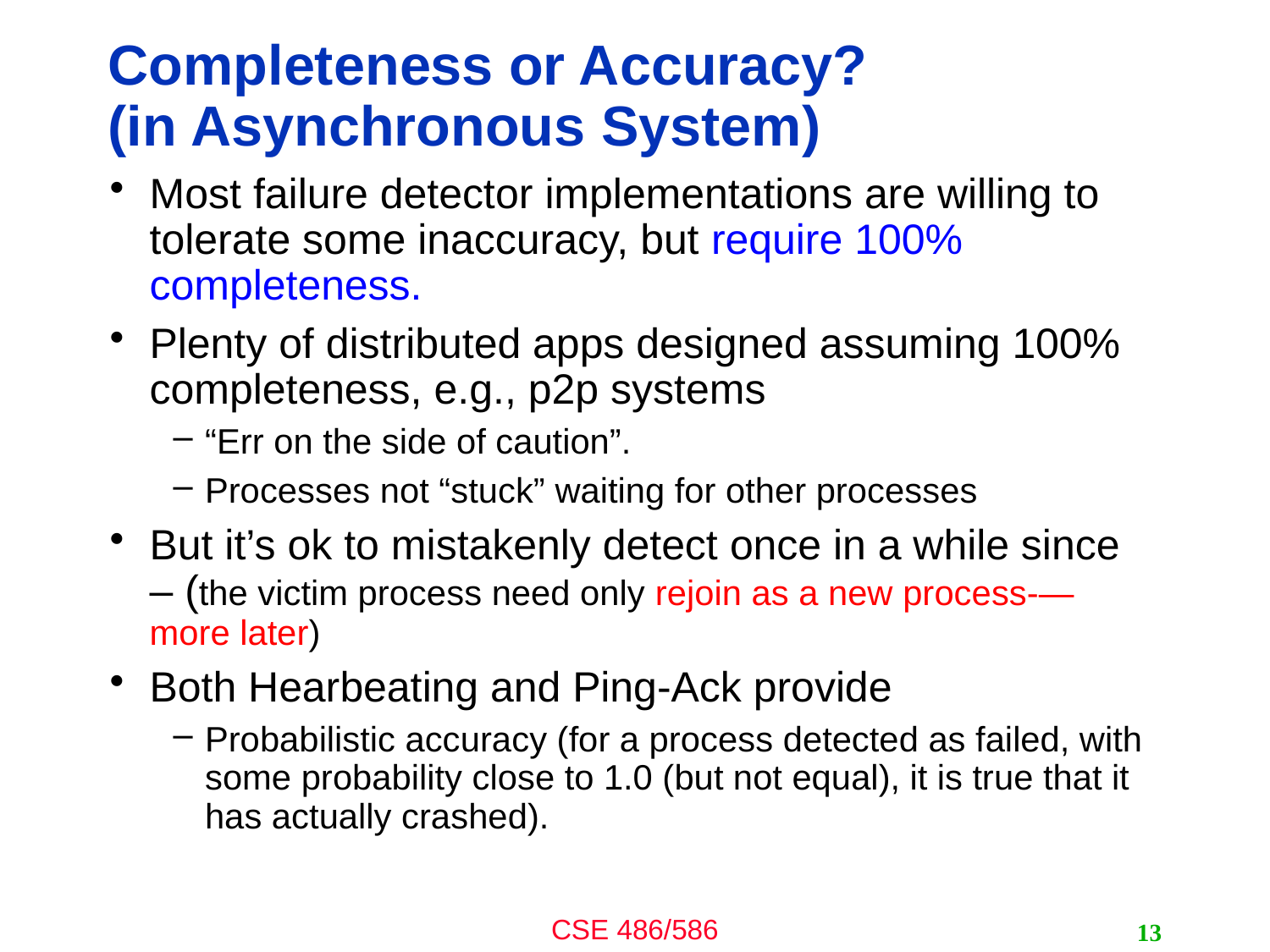

# Completeness or Accuracy? (in Asynchronous System)
Most failure detector implementations are willing to tolerate some inaccuracy, but require 100% completeness.
Plenty of distributed apps designed assuming 100% completeness, e.g., p2p systems
“Err on the side of caution”.
Processes not “stuck” waiting for other processes
But it’s ok to mistakenly detect once in a while since – (the victim process need only rejoin as a new process-—more later)
Both Hearbeating and Ping-Ack provide
Probabilistic accuracy (for a process detected as failed, with some probability close to 1.0 (but not equal), it is true that it has actually crashed).

13